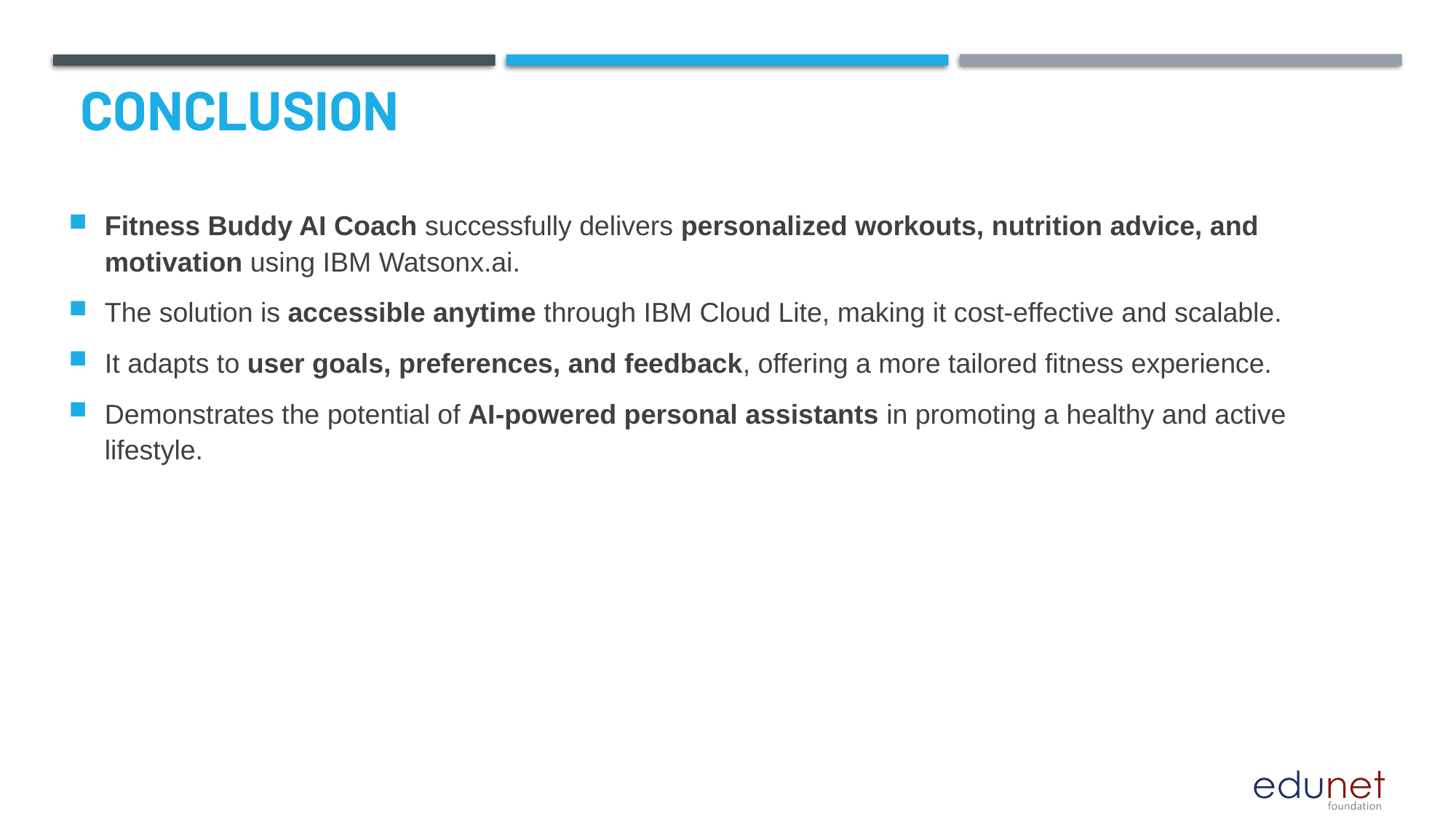

Fitness Buddy AI Coach successfully delivers personalized workouts, nutrition advice, and motivation using IBM Watsonx.ai.
The solution is accessible anytime through IBM Cloud Lite, making it cost-effective and scalable.
It adapts to user goals, preferences, and feedback, offering a more tailored fitness experience.
Demonstrates the potential of AI-powered personal assistants in promoting a healthy and active lifestyle.

# Conclusion